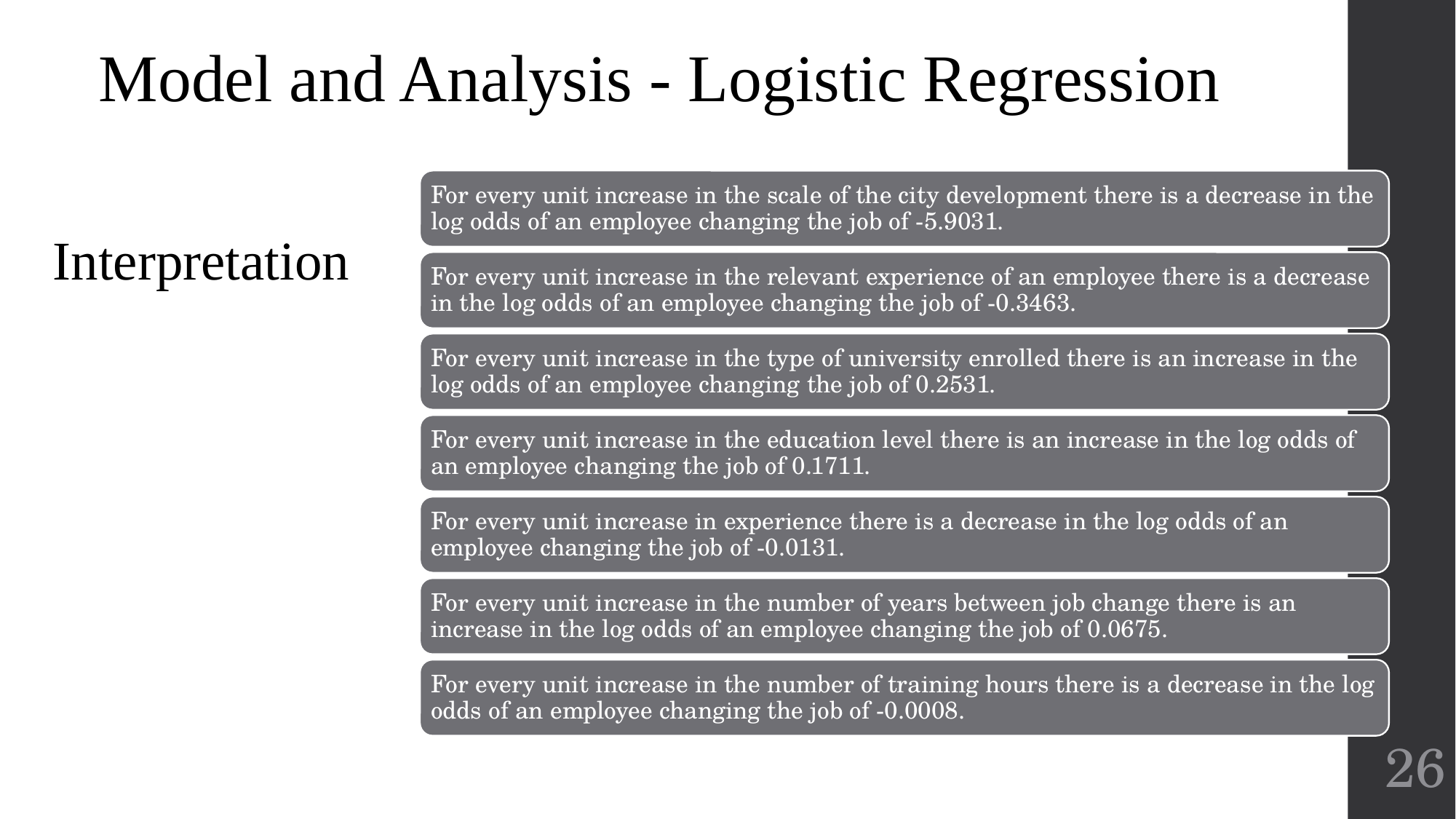

Model and Analysis - Logistic Regression

For every unit increase in the scale of the city development there is a decrease in the log odds of an employee changing the job of -5.9031.

For every unit increase in the relevant experience of an employee there is a decrease in the log odds of an employee changing the job of -0.3463.

For every unit increase in the type of university enrolled there is an increase in the log odds of an employee changing the job of 0.2531.

For every unit increase in the education level there is an increase in the log odds of an employee changing the job of 0.1711.

For every unit increase in experience there is a decrease in the log odds of an employee changing the job of -0.0131.

For every unit increase in the number of years between job change there is an increase in the log odds of an employee changing the job of 0.0675.

For every unit increase in the number of training hours there is a decrease in the log odds of an employee changing the job of -0.0008.
Interpretation
26